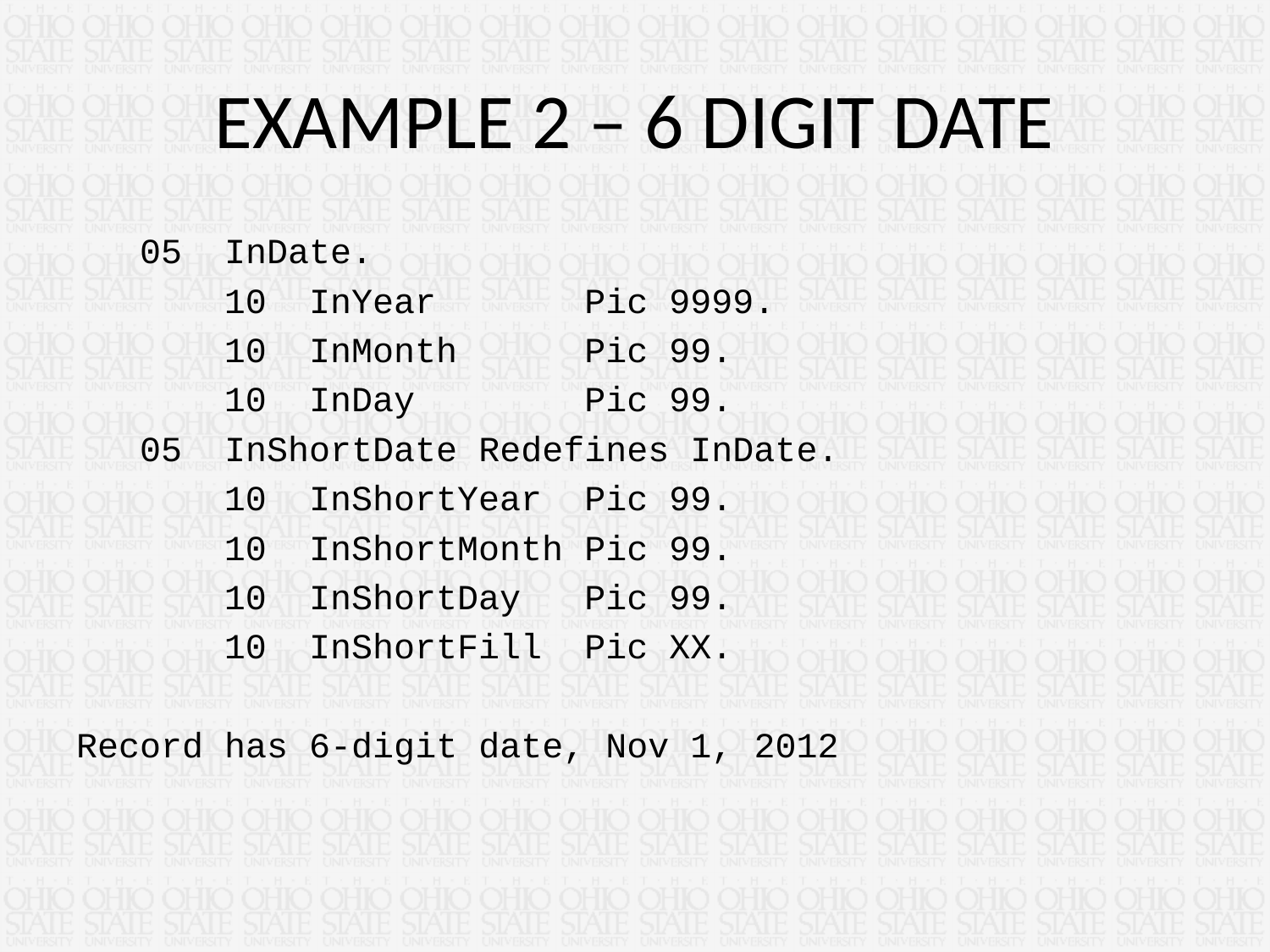

# EXAMPLE 2 – 6 DIGIT DATE
   05  InDate.
       10  InYear       Pic 9999.
       10  InMonth      Pic 99.
       10  InDay        Pic 99.
   05  InShortDate Redefines InDate.
       10  InShortYear  Pic 99.
       10  InShortMonth Pic 99.
       10  InShortDay   Pic 99.
       10  InShortFill  Pic XX.

Record has 6-digit date, Nov 1, 2012